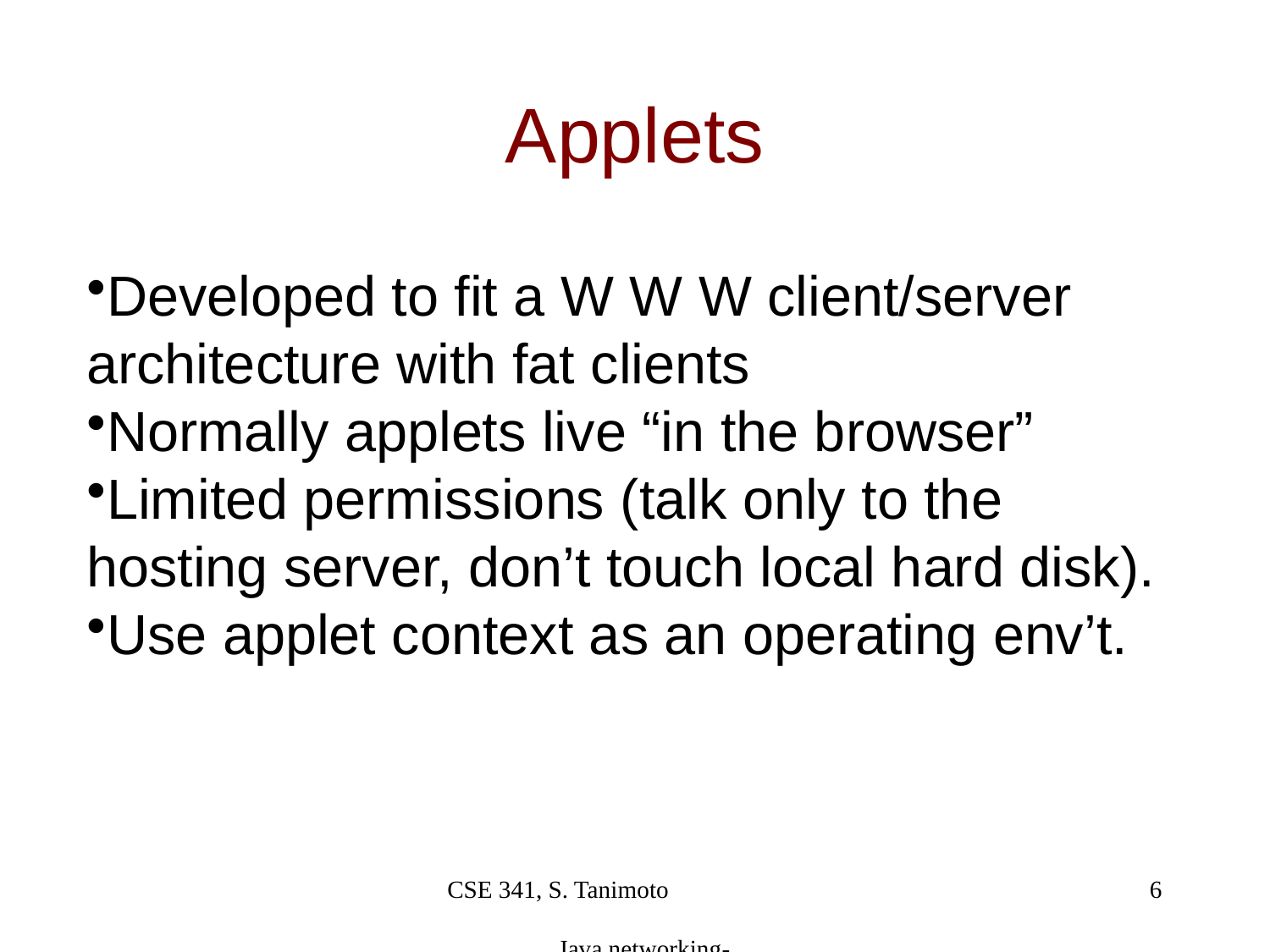

Applets
Developed to fit a W W W client/server architecture with fat clients
Normally applets live “in the browser”
Limited permissions (talk only to the hosting server, don’t touch local hard disk).
Use applet context as an operating env’t.
CSE 341, S. Tanimoto                                                                                           Java networking-
6